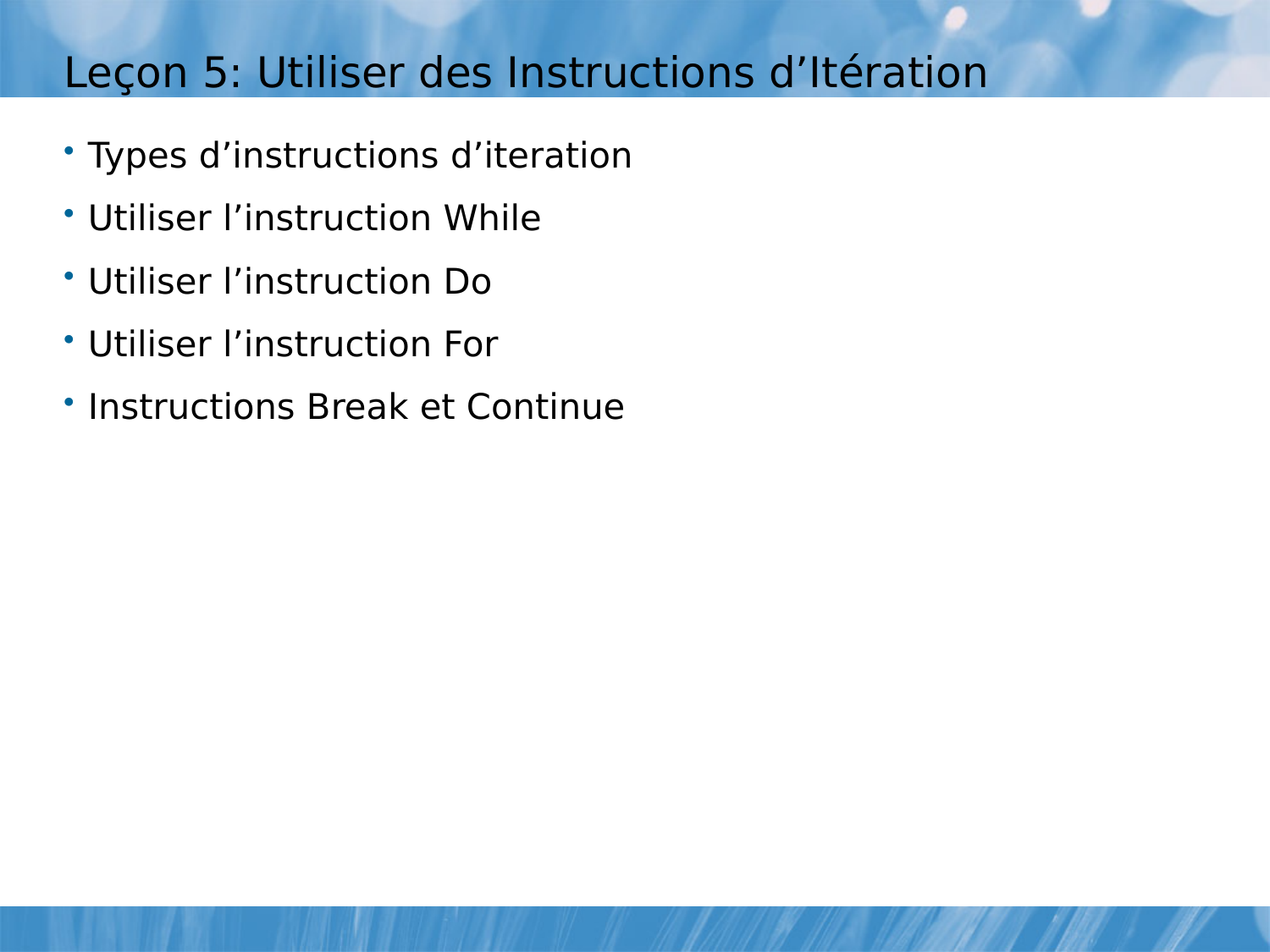

# Leçon 5: Utiliser des Instructions d’Itération
Types d’instructions d’iteration
Utiliser l’instruction While
Utiliser l’instruction Do
Utiliser l’instruction For
Instructions Break et Continue